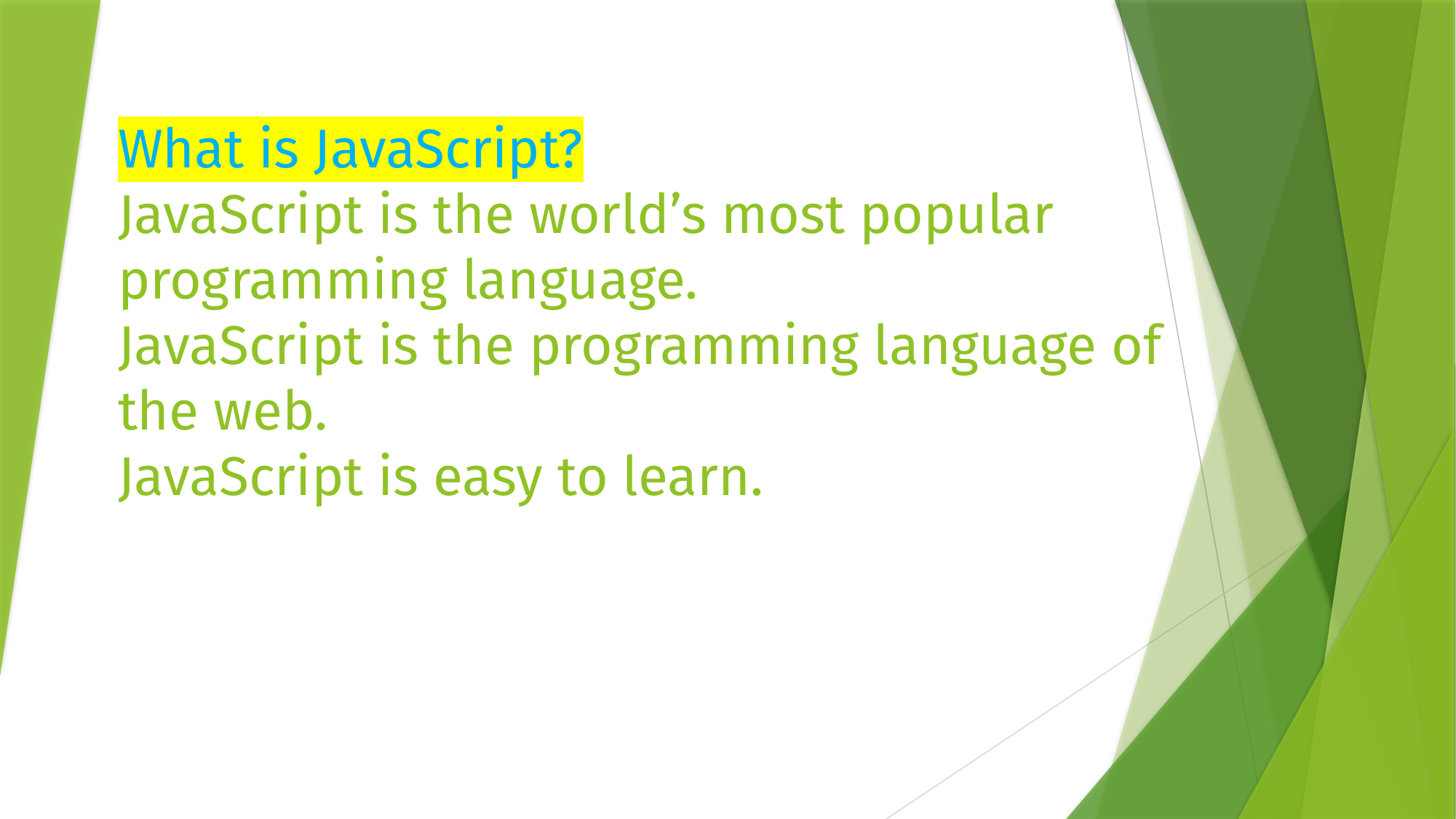

# What is JavaScript? JavaScript is the world’s most popular programming language. JavaScript is the programming language of the web. JavaScript is easy to learn.